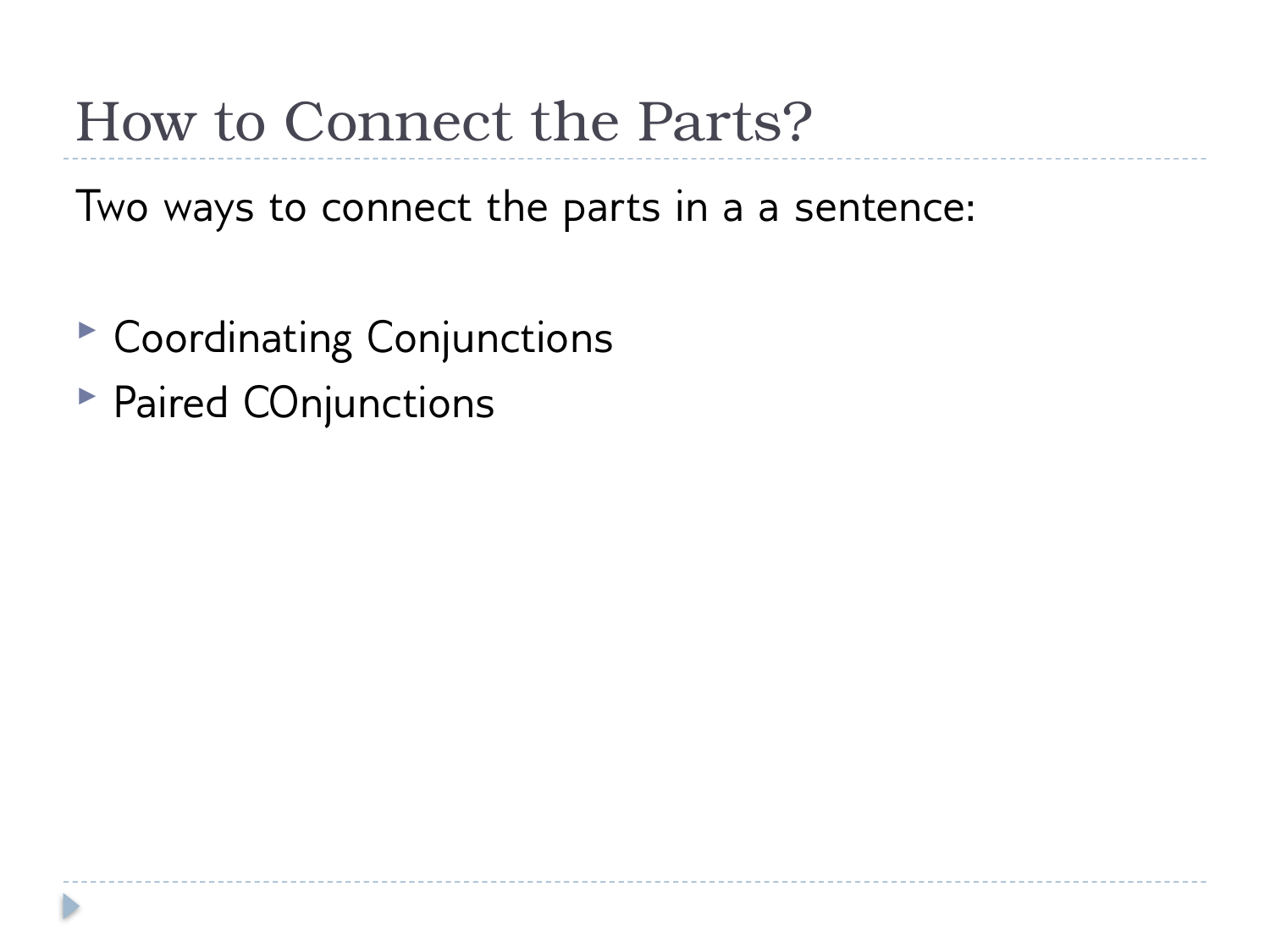

# How to Connect the Parts?
Two ways to connect the parts in a a sentence:

Coordinating Conjunctions
Paired COnjunctions